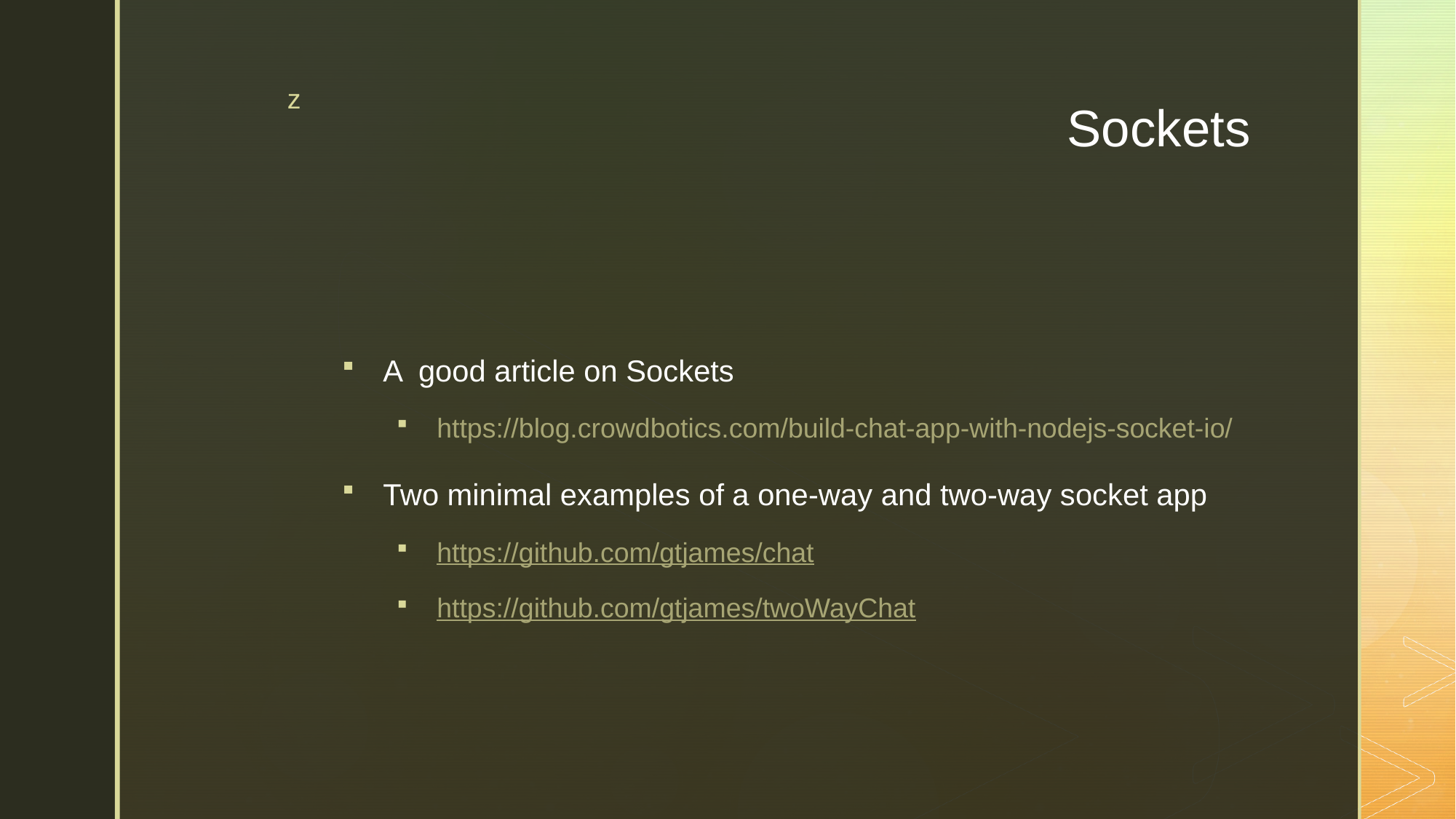

# Sockets
A  good article on Sockets
https://blog.crowdbotics.com/build-chat-app-with-nodejs-socket-io/
Two minimal examples of a one-way and two-way socket app
https://github.com/gtjames/chat
https://github.com/gtjames/twoWayChat